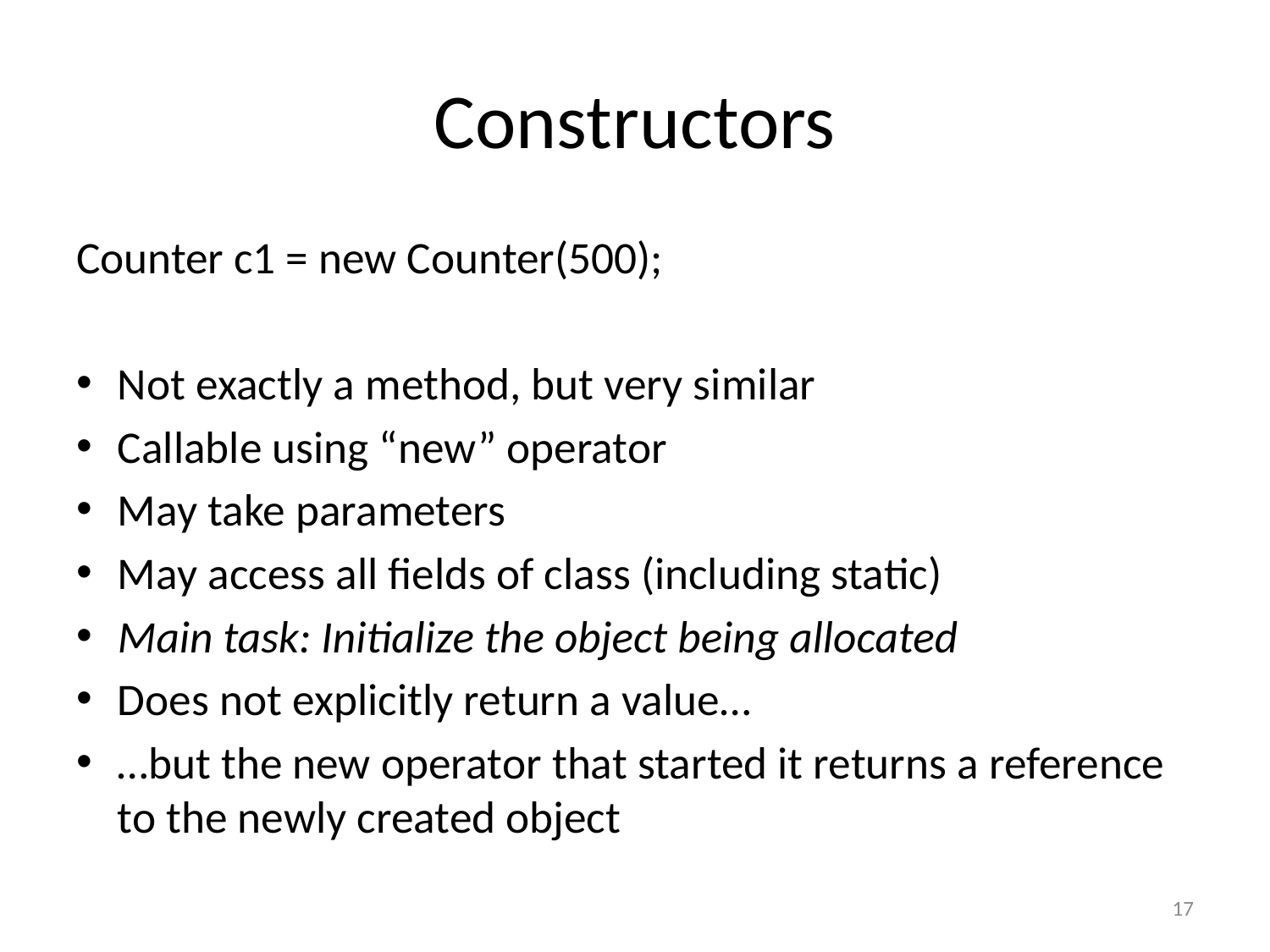

# Constructors
Counter c1 = new Counter(500);

Not exactly a method, but very similar
Callable using “new” operator
May take parameters
May access all fields of class (including static)
Main task: Initialize the object being allocated
Does not explicitly return a value…
…but the new operator that started it returns a reference to the newly created object
17